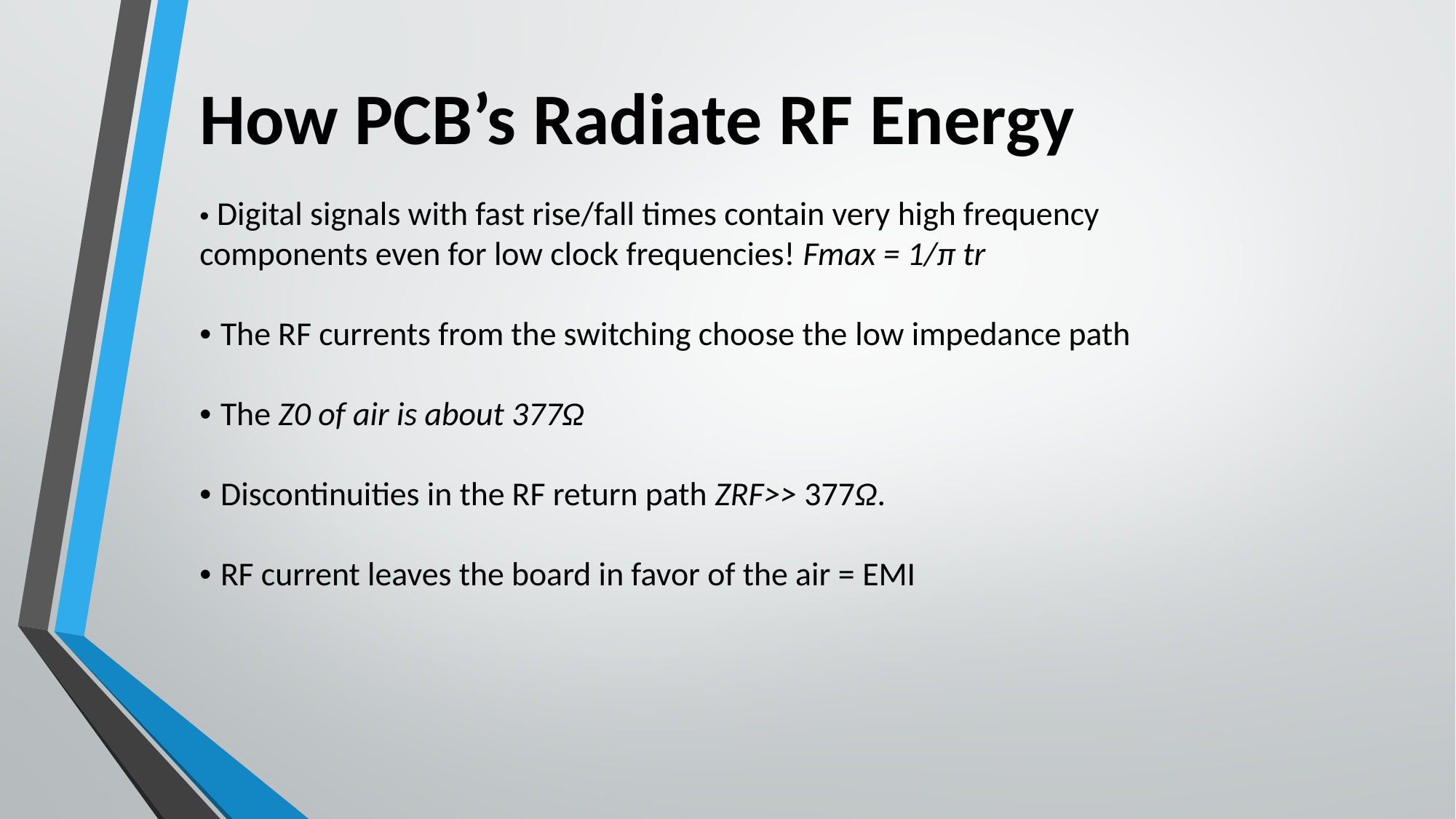

How PCB’s Radiate RF Energy

• Digital signals with fast rise/fall times contain very high frequency components even for low clock frequencies! Fmax = 1/π tr

• The RF currents from the switching choose the low impedance path

• The Z0 of air is about 377Ω

• Discontinuities in the RF return path ZRF>> 377Ω.

• RF current leaves the board in favor of the air = EMI